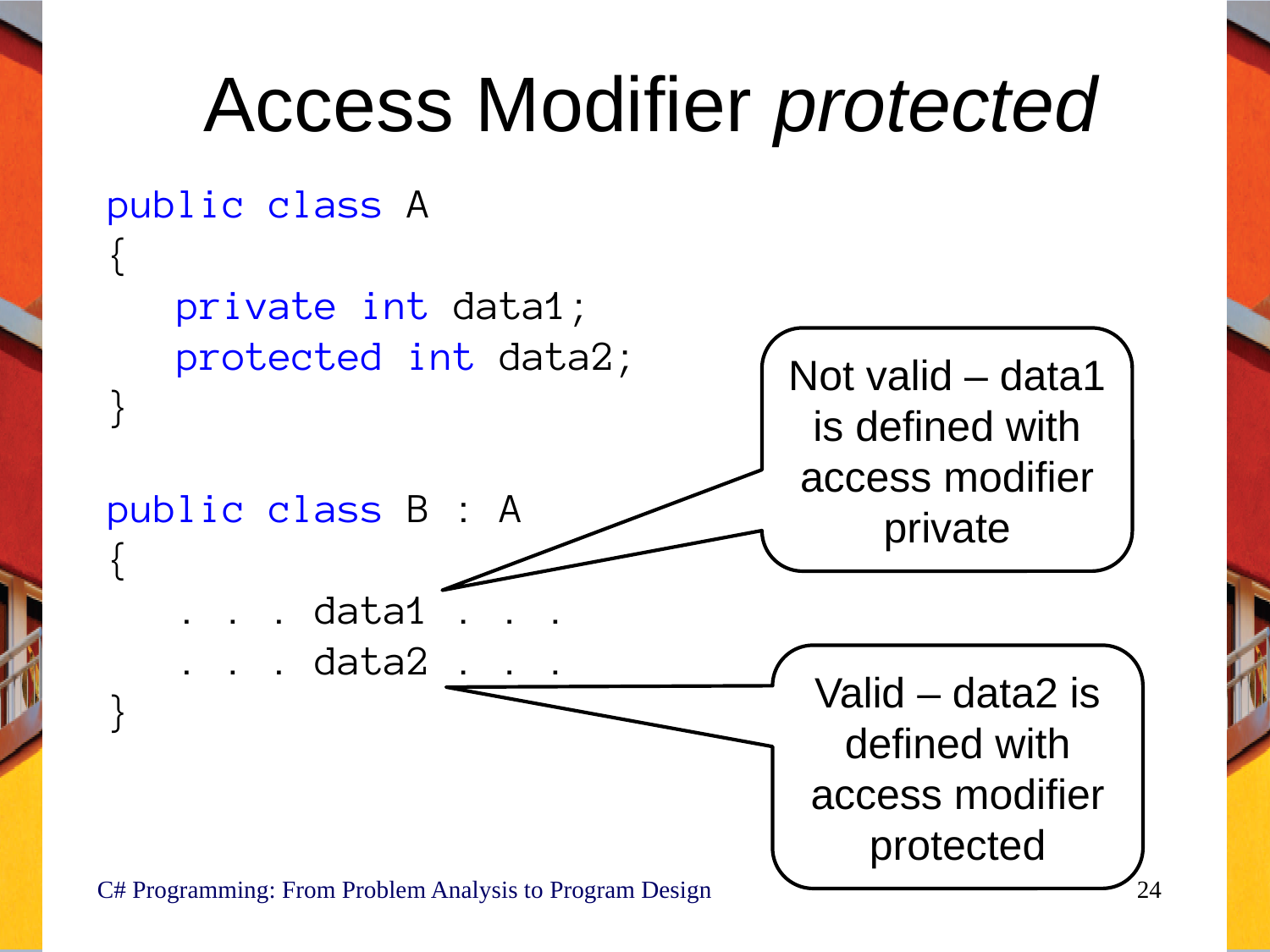

# Access Modifier protected
public class A
{
   private int data1;
   protected int data2;
}

public class B : A
{
   . . . data1 . . .
   . . . data2 . . .
}

Not valid – data1 is defined with access modifier private
Valid – data2 is defined with access modifier protected
C# Programming: From Problem Analysis to Program Design

24